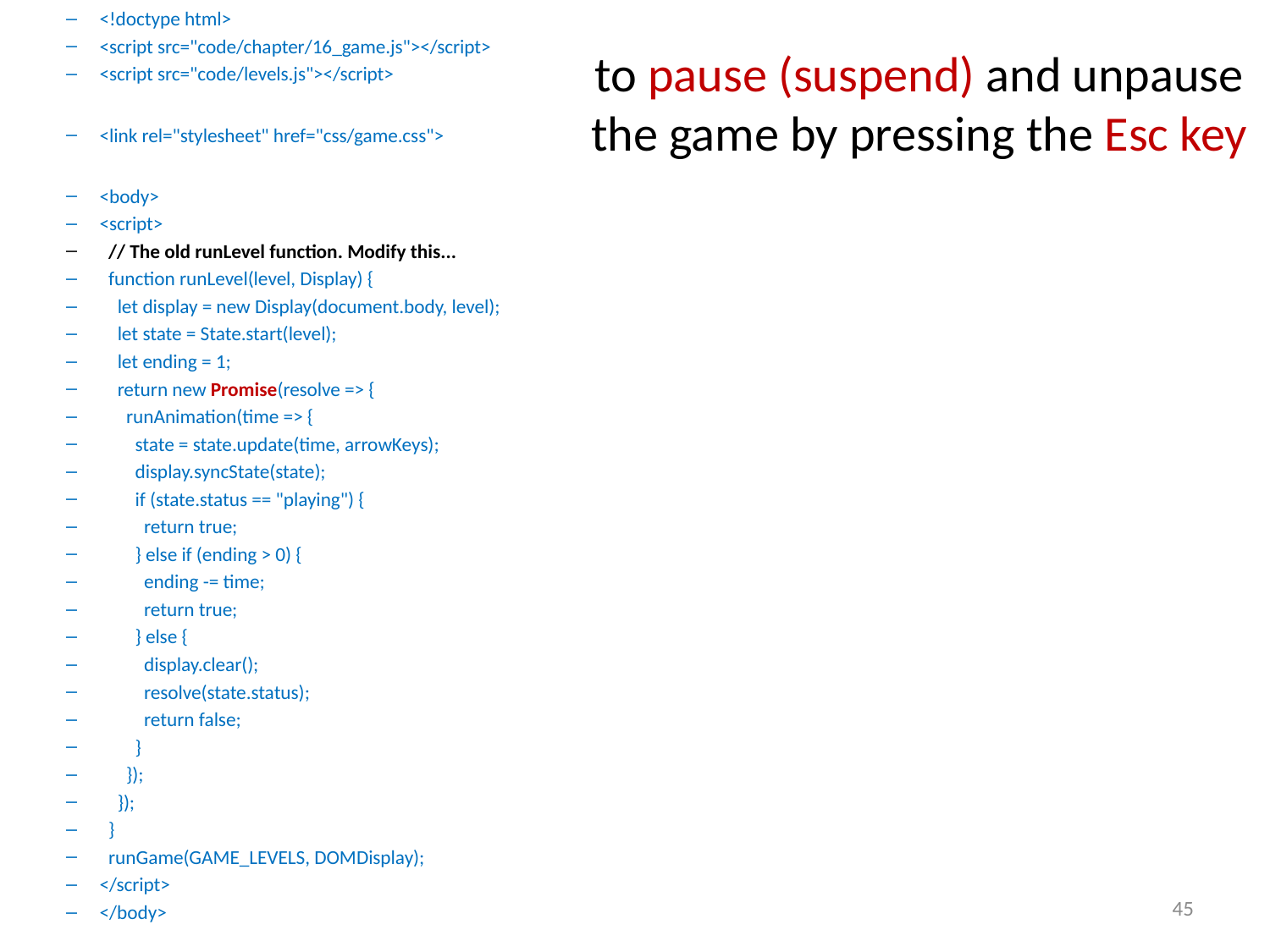

<!doctype html>
<script src="code/chapter/16_game.js"></script>
<script src="code/levels.js"></script>

<link rel="stylesheet" href="css/game.css">

<body>
<script>
  // The old runLevel function. Modify this...
  function runLevel(level, Display) {
    let display = new Display(document.body, level);
    let state = State.start(level);
    let ending = 1;
    return new Promise(resolve => {
      runAnimation(time => {
        state = state.update(time, arrowKeys);
        display.syncState(state);
        if (state.status == "playing") {
          return true;
        } else if (ending > 0) {
          ending -= time;
          return true;
        } else {
          display.clear();
          resolve(state.status);
          return false;
        }
      });
    });
  }
  runGame(GAME_LEVELS, DOMDisplay);
</script>
</body>
to pause (suspend) and unpause the game by pressing the Esc key
45